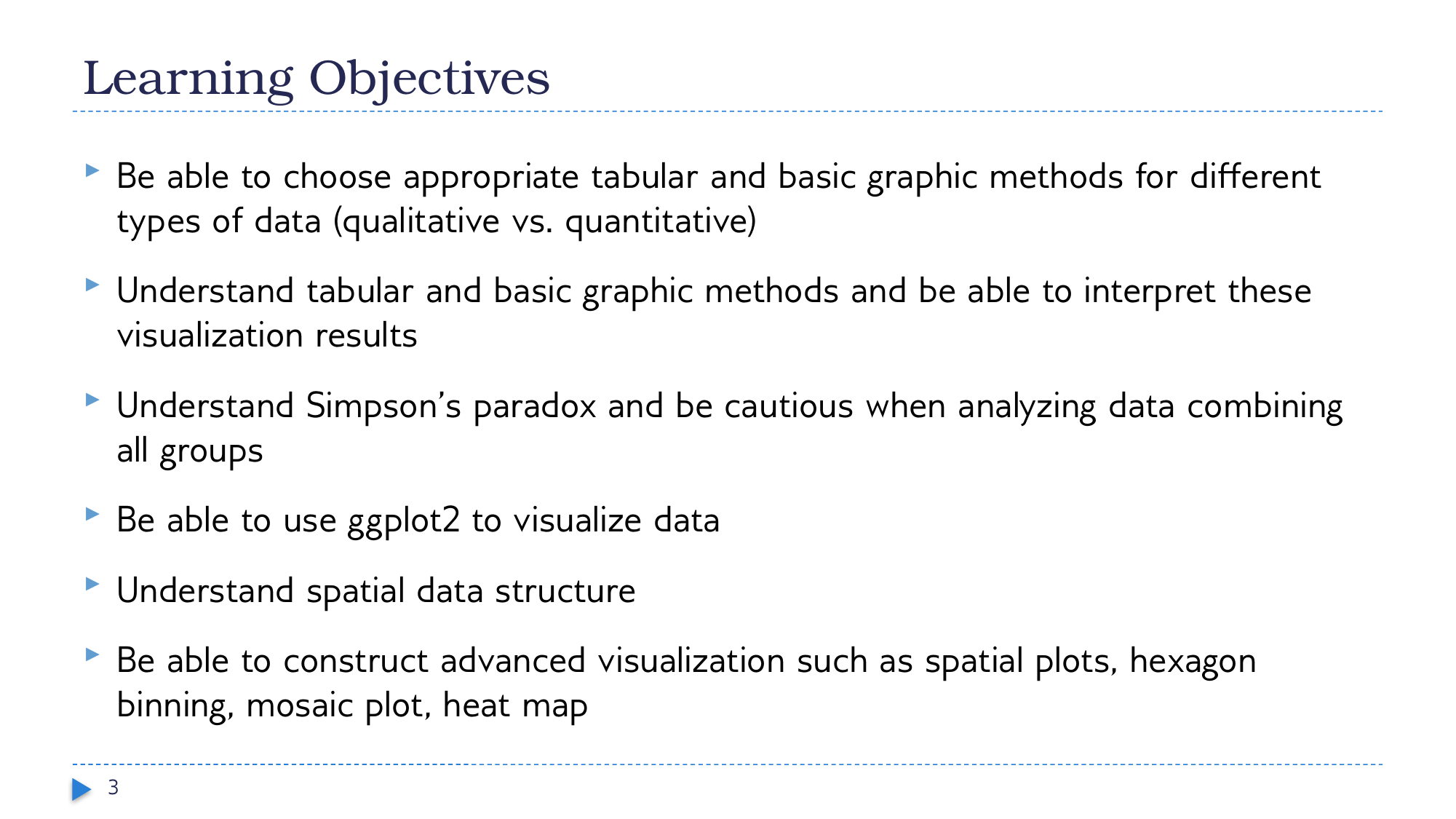

# Learning Objectives
Be able to choose appropriate tabular and basic graphic methods for different types of data (qualitative vs. quantitative)
Understand tabular and basic graphic methods and be able to interpret these visualization results
Understand Simpson’s paradox and be cautious when analyzing data combining all groups
Be able to use ggplot2 to visualize data
Understand spatial data structure
Be able to construct advanced visualization such as spatial plots, hexagon binning, mosaic plot, heat map

3